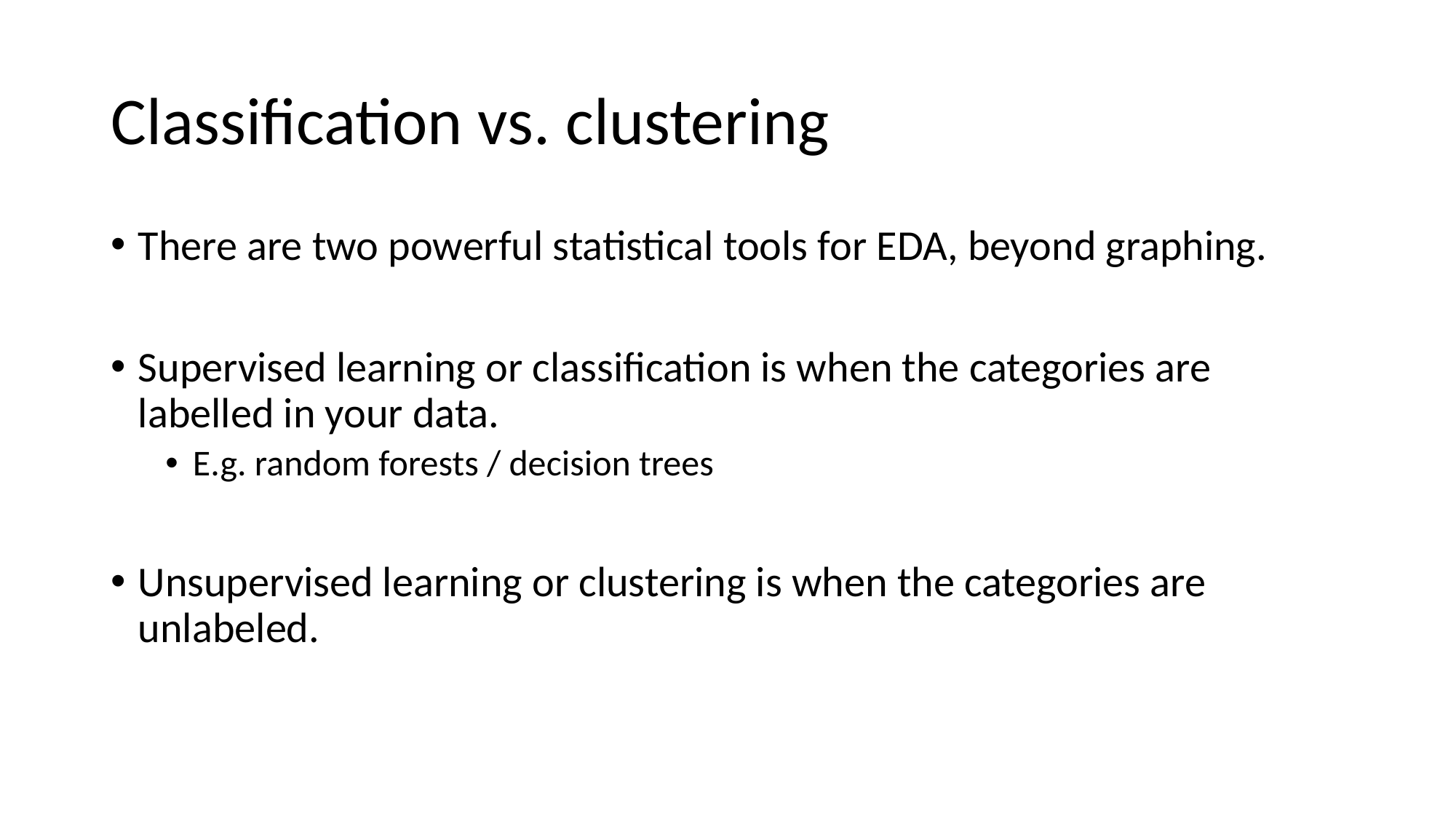

# Classification vs. clustering
There are two powerful statistical tools for EDA, beyond graphing.

Supervised learning or classification is when the categories are labelled in your data.
E.g. random forests / decision trees

Unsupervised learning or clustering is when the categories are unlabeled.